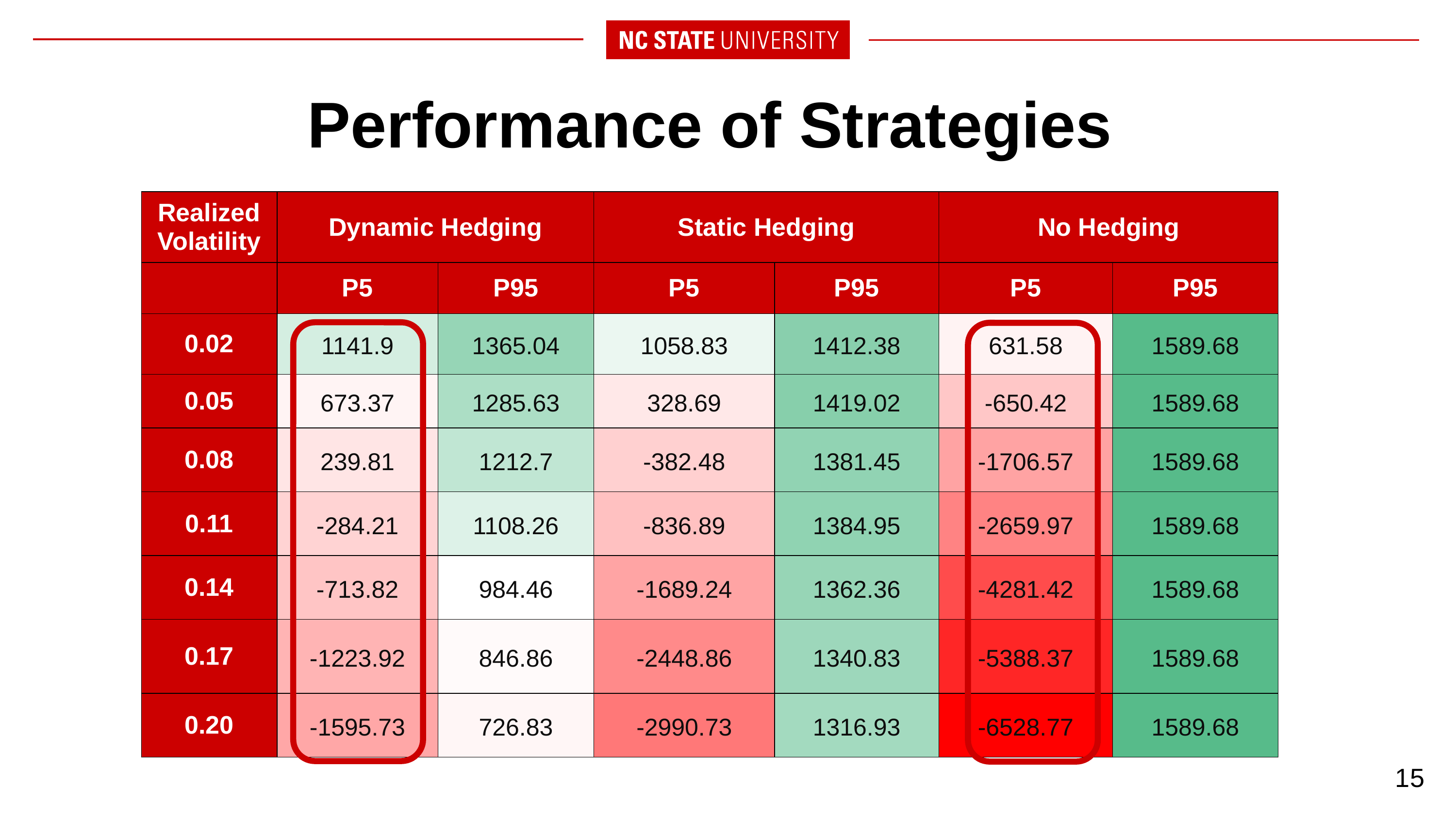

# Performance of Strategies
| Realized Volatility | Dynamic Hedging |  | Static Hedging |  | No Hedging |  |
| --- | --- | --- | --- | --- | --- | --- |
|  | P5 | P95 | P5 | P95 | P5 | P95 |
| 0.02 | 1141.9 | 1365.04 | 1058.83 | 1412.38 | 631.58 | 1589.68 |
| 0.05 | 673.37 | 1285.63 | 328.69 | 1419.02 | -650.42 | 1589.68 |
| 0.08 | 239.81 | 1212.7 | -382.48 | 1381.45 | -1706.57 | 1589.68 |
| 0.11 | -284.21 | 1108.26 | -836.89 | 1384.95 | -2659.97 | 1589.68 |
| 0.14 | -713.82 | 984.46 | -1689.24 | 1362.36 | -4281.42 | 1589.68 |
| 0.17 | -1223.92 | 846.86 | -2448.86 | 1340.83 | -5388.37 | 1589.68 |
| 0.20 | -1595.73 | 726.83 | -2990.73 | 1316.93 | -6528.77 | 1589.68 |

15